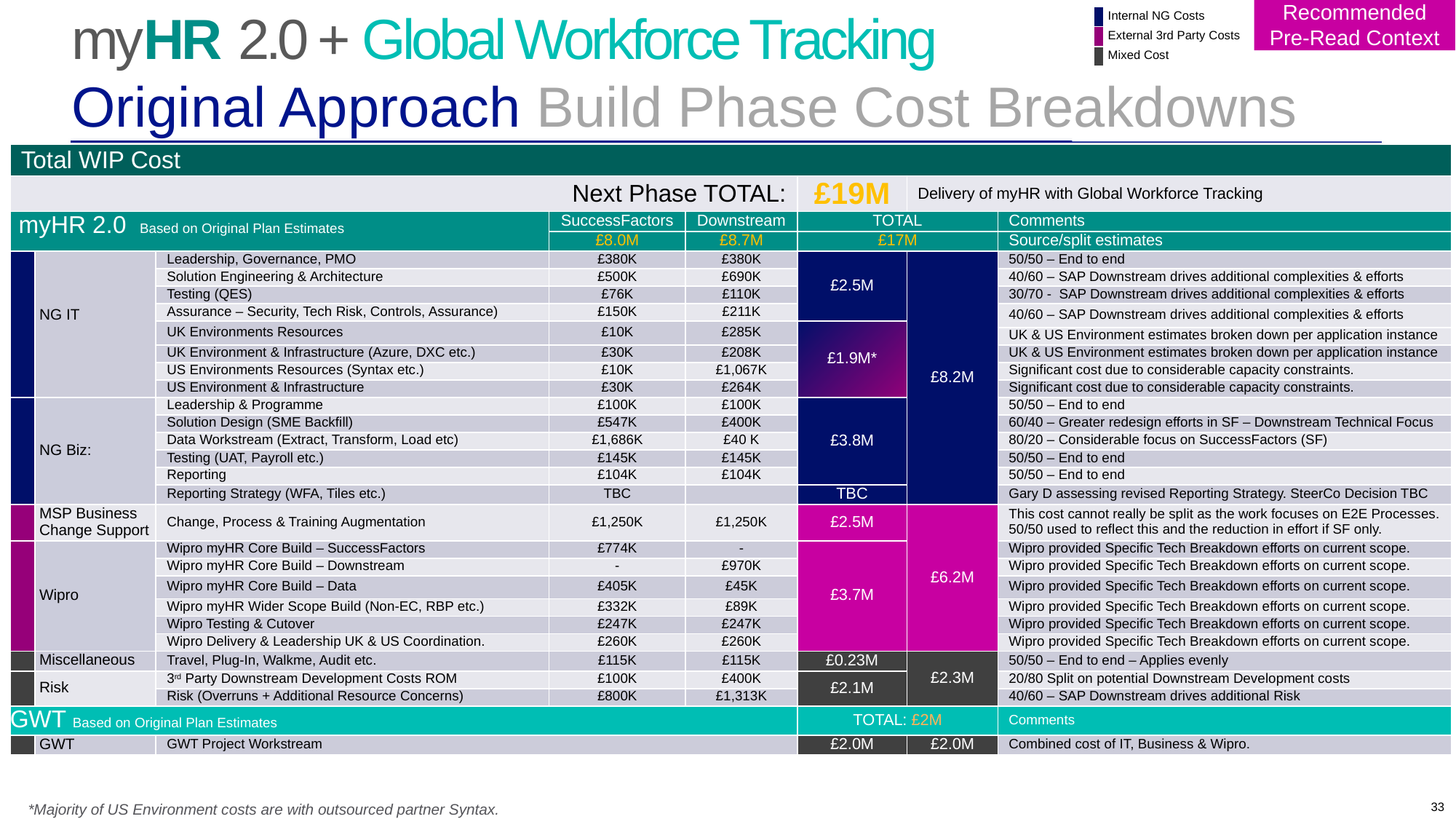

# myHR 2.0 + Global Workforce Tracking Original Approach Build Phase Cost Breakdowns
Recommended Pre-Read Context

|  | Internal NG Costs |
| --- | --- |
|  | External 3rd Party Costs |
|  | Mixed Cost |
| Total WIP Cost |  |  |  |  |  |  |  |
| --- | --- | --- | --- | --- | --- | --- | --- |
| Next Phase TOTAL: |  |  |  |  | £19M | Delivery of myHR with Global Workforce Tracking |  |
| myHR 2.0 Based on Original Plan Estimates |  |  | SuccessFactors | Downstream | TOTAL |  | Comments |
|  |  |  | £8.0M | £8.7M | £17M |  | Source/split estimates |
|  | NG IT | Leadership, Governance, PMO | £380K | £380K | £2.5M | £8.2M | 50/50 – End to end |
|  |  | Solution Engineering & Architecture | £500K | £690K |  |  | 40/60 – SAP Downstream drives additional complexities & efforts |
|  |  | Testing (QES) | £76K | £110K |  |  | 30/70 - SAP Downstream drives additional complexities & efforts |
|  |  | Assurance – Security, Tech Risk, Controls, Assurance) | £150K | £211K |  |  | 40/60 – SAP Downstream drives additional complexities & efforts |
|  |  | UK Environments Resources | £10K | £285K | £1.9M\* |  | UK & US costs broken down per environment. |
|  |  |  |  |  |  |  | UK & US Environment estimates broken down per application instance |
|  |  | UK Environment & Infrastructure (Azure, DXC etc.) | £30K | £208K |  |  | UK & US Environment estimates broken down per application instance |
|  |  | US Environments Resources (Syntax etc.) | £10K | £1,067K |  |  | Significant cost due to considerable capacity constraints. |
|  |  | US Environment & Infrastructure | £30K | £264K |  |  | Significant cost due to considerable capacity constraints. |
|  | NG Biz: | Leadership & Programme | £100K | £100K | £3.8M |  | 50/50 – End to end |
|  |  | Solution Design (SME Backfill) | £547K | £400K |  |  | 60/40 – Greater redesign efforts in SF – Downstream Technical Focus |
|  |  | Data Workstream (Extract, Transform, Load etc) | £1,686K | £40 K |  |  | 80/20 – Considerable focus on SuccessFactors (SF) |
|  |  | Testing (UAT, Payroll etc.) | £145K | £145K |  |  | 50/50 – End to end |
|  |  | Reporting | £104K | £104K |  |  | 50/50 – End to end |
|  |  | Reporting Strategy (WFA, Tiles etc.) | TBC |  | TBC |  | Gary D assessing revised Reporting Strategy. SteerCo Decision TBC |
|  | MSP Business Change Support | Change, Process & Training Augmentation | £1,250K | £1,250K | £2.5M | £6.2M | This cost cannot really be split as the work focuses on E2E Processes. 50/50 used to reflect this and the reduction in effort if SF only. |
|  | Wipro | Wipro myHR Core Build – SuccessFactors | £774K | - | £3.7M |  | Wipro provided Specific Tech Breakdown efforts on current scope. |
|  |  | Wipro myHR Core Build – Downstream | - | £970K |  |  | Wipro provided Specific Tech Breakdown efforts on current scope. |
|  |  | Wipro myHR Core Build – Data | £405K | £45K |  |  | Wipro provided Specific Tech Breakdown efforts on current scope. |
|  |  | Wipro myHR Wider Scope Build (Non-EC, RBP etc.) | £332K | £89K |  |  | Wipro provided Specific Tech Breakdown efforts on current scope. |
|  |  | Wipro Testing & Cutover | £247K | £247K |  |  | Wipro provided Specific Tech Breakdown efforts on current scope. |
|  |  | Wipro Delivery & Leadership UK & US Coordination. | £260K | £260K |  |  | Wipro provided Specific Tech Breakdown efforts on current scope. |
|  | Miscellaneous | Travel, Plug-In, Walkme, Audit etc. | £115K | £115K | £0.23M | £2.3M | 50/50 – End to end – Applies evenly |
|  | Risk | 3rd Party Downstream Development Costs ROM | £100K | £400K | £2.1M |  | 20/80 Split on potential Downstream Development costs |
|  |  | Risk (Overruns + Additional Resource Concerns) | £800K | £1,313K |  |  | 40/60 – SAP Downstream drives additional Risk |
| GWT Based on Original Plan Estimates |  |  |  |  | TOTAL: £2M |  | Comments |
|  | GWT | GWT Project Workstream |  |  | £2.0M | £2.0M | Combined cost of IT, Business & Wipro. |
*Majority of US Environment costs are with outsourced partner Syntax.